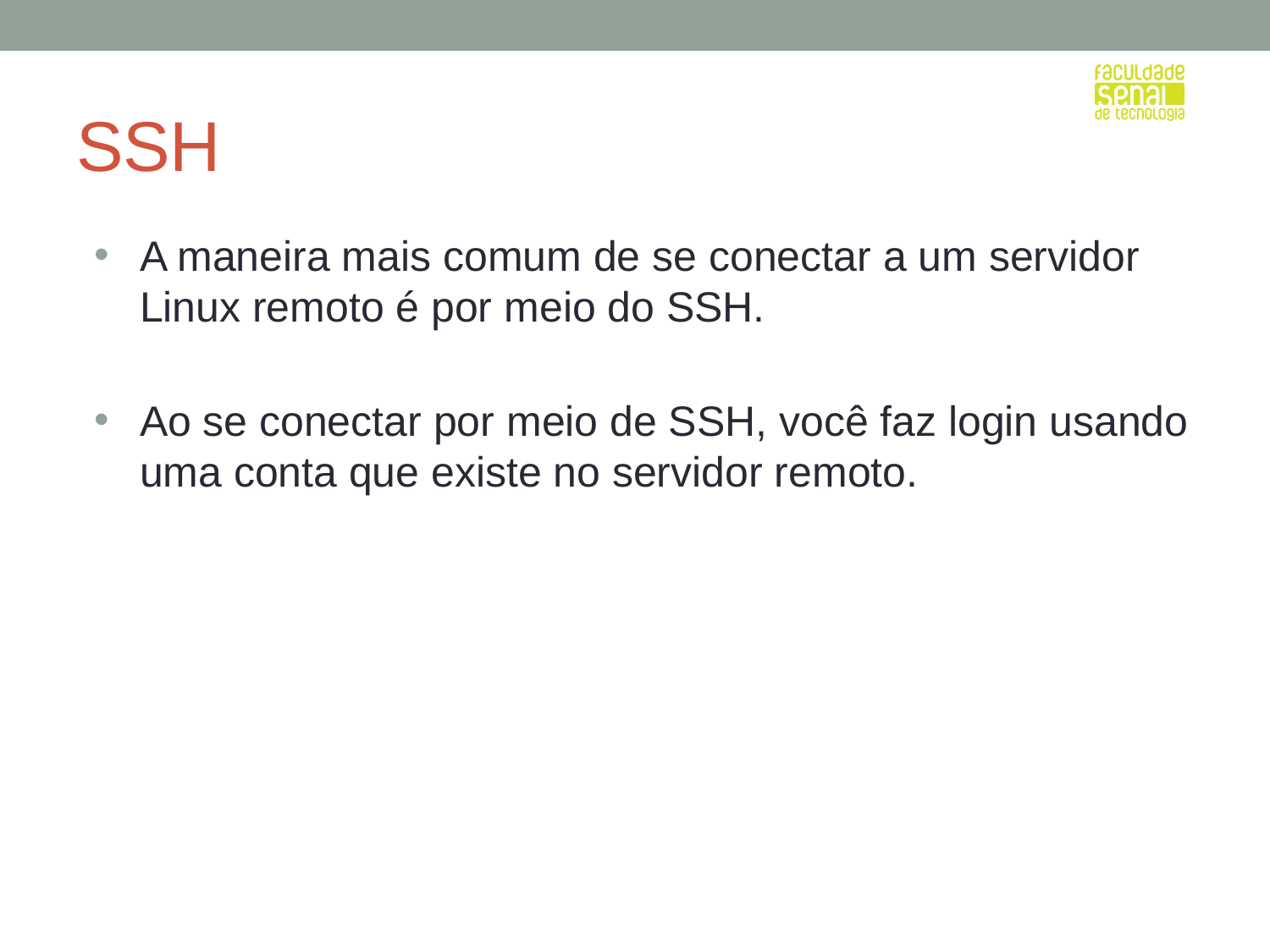

# SSH
A maneira mais comum de se conectar a um servidor Linux remoto é por meio do SSH.

Ao se conectar por meio de SSH, você faz login usando uma conta que existe no servidor remoto.